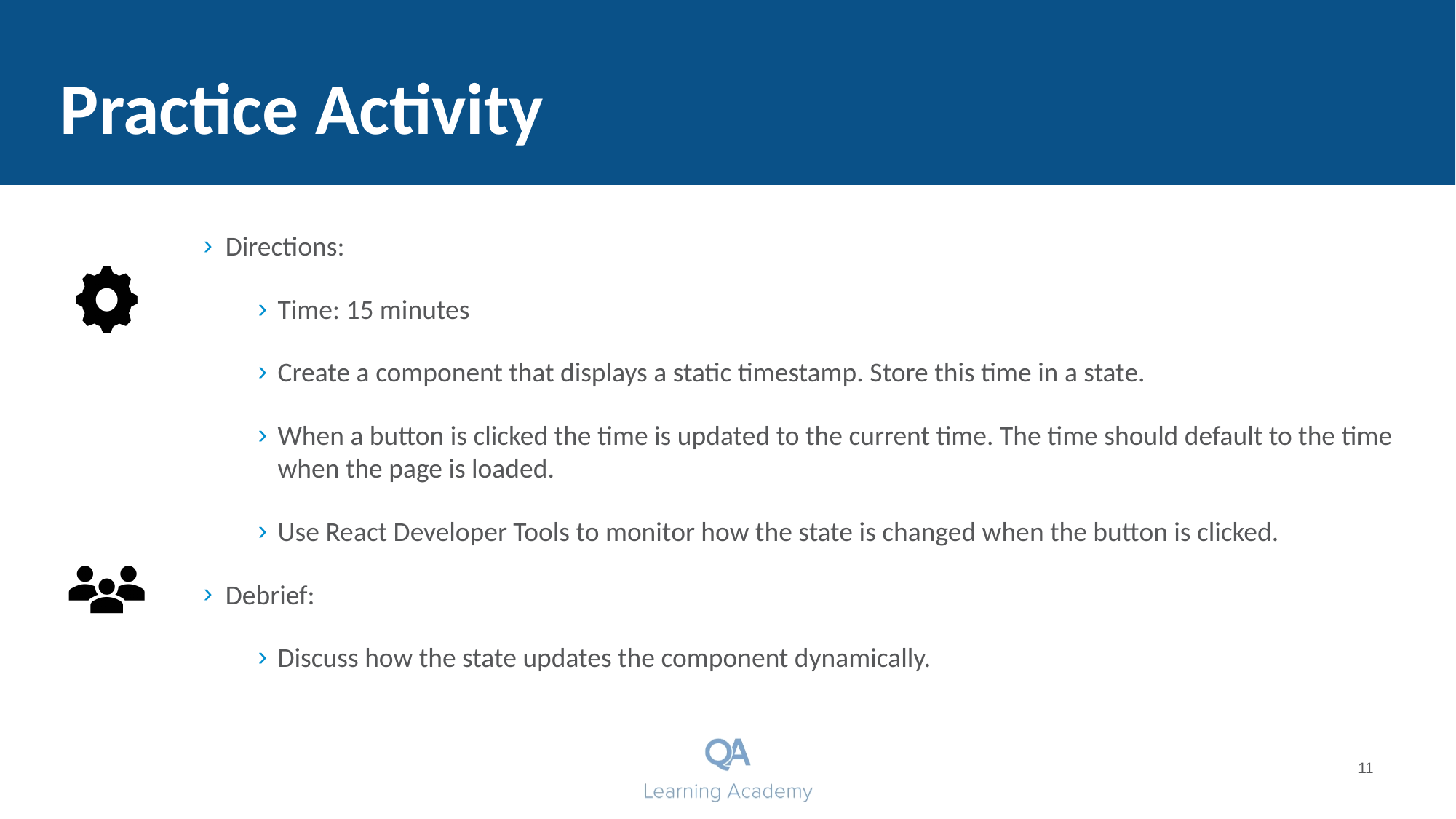

# Practice Activity
Directions:
Time: 15 minutes
Create a component that displays a static timestamp. Store this time in a state.
When a button is clicked the time is updated to the current time. The time should default to the time when the page is loaded.
Use React Developer Tools to monitor how the state is changed when the button is clicked.
Debrief:
Discuss how the state updates the component dynamically.
11